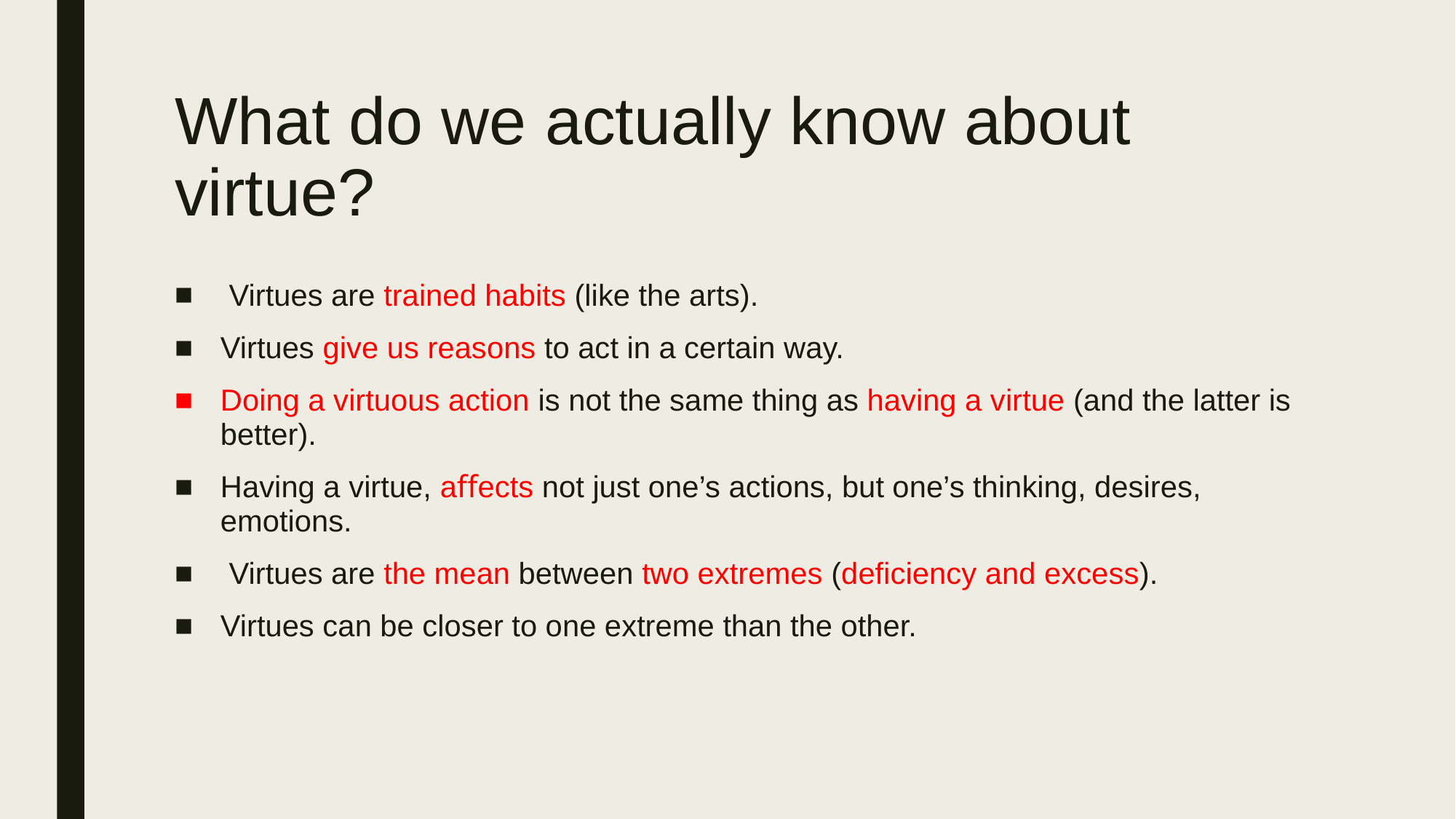

# What do we actually know about virtue?
 Virtues are trained habits (like the arts).
Virtues give us reasons to act in a certain way.
Doing a virtuous action is not the same thing as having a virtue (and the latter is better).
Having a virtue, aﬀects not just one’s actions, but one’s thinking, desires, emotions.
 Virtues are the mean between two extremes (deﬁciency and excess).
Virtues can be closer to one extreme than the other.